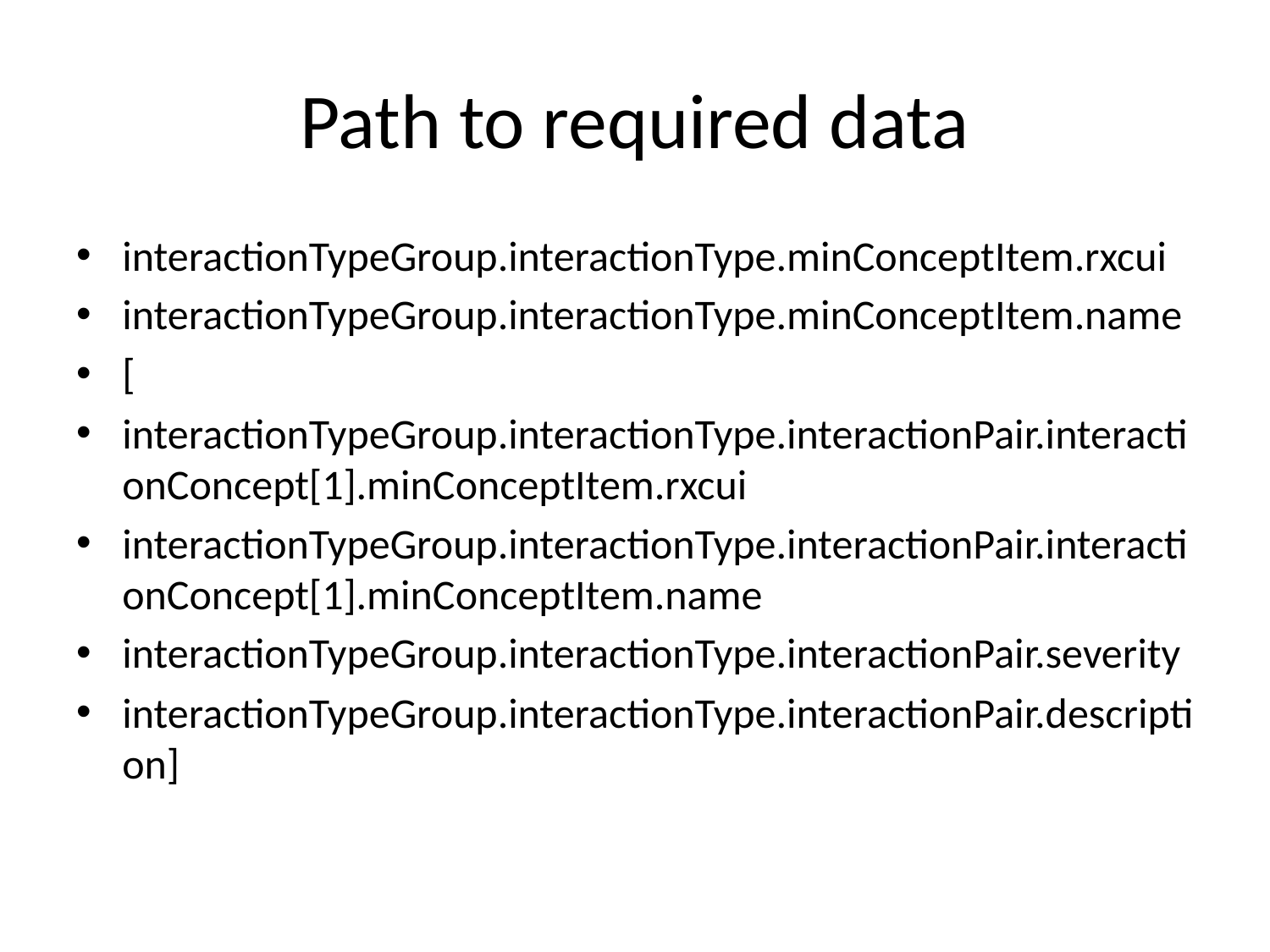

# Path to required data
interactionTypeGroup.interactionType.minConceptItem.rxcui
interactionTypeGroup.interactionType.minConceptItem.name
[
interactionTypeGroup.interactionType.interactionPair.interactionConcept[1].minConceptItem.rxcui
interactionTypeGroup.interactionType.interactionPair.interactionConcept[1].minConceptItem.name
interactionTypeGroup.interactionType.interactionPair.severity
interactionTypeGroup.interactionType.interactionPair.description]